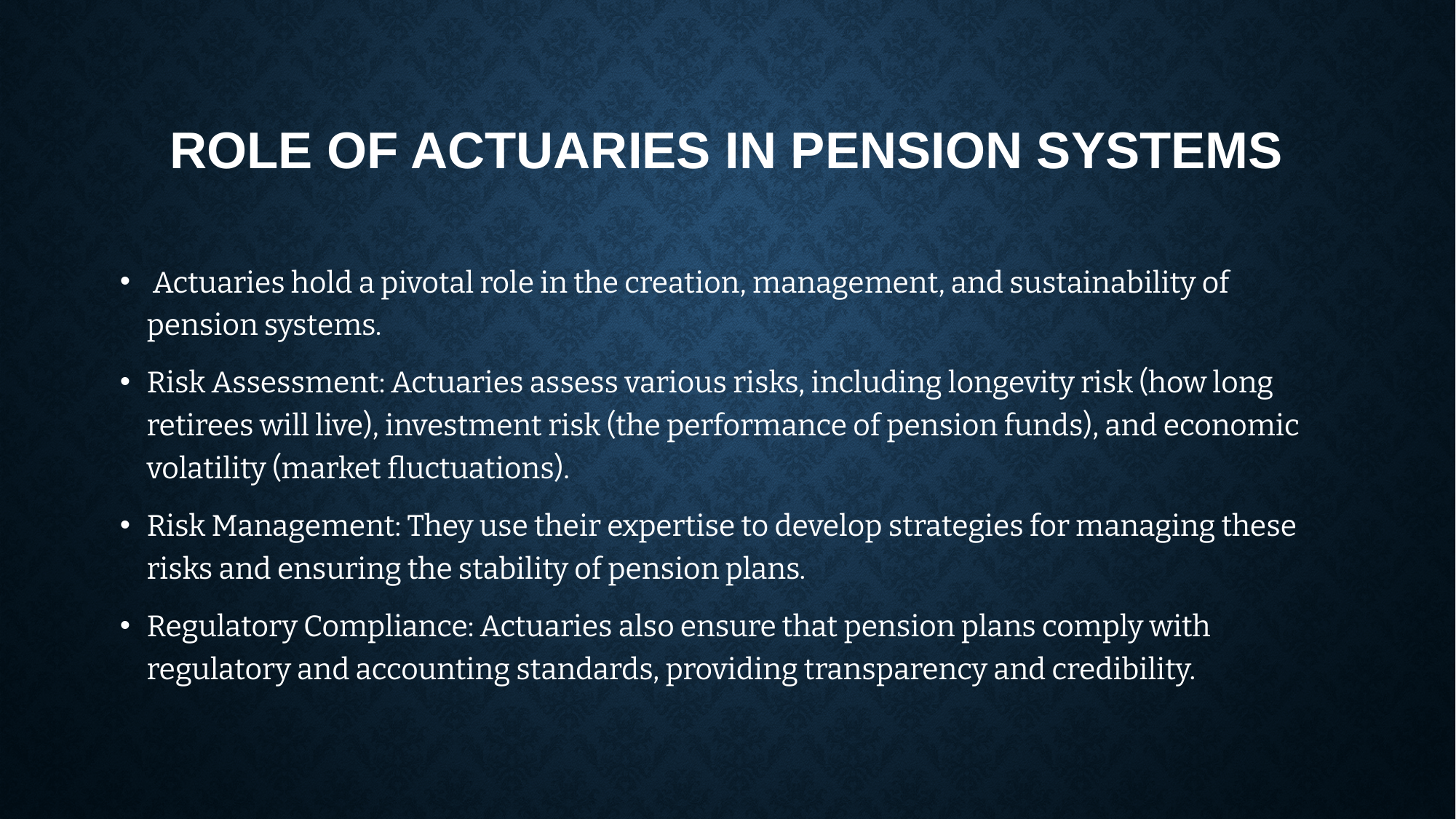

# Role of Actuaries in Pension Systems
 Actuaries hold a pivotal role in the creation, management, and sustainability of pension systems.
Risk Assessment: Actuaries assess various risks, including longevity risk (how long retirees will live), investment risk (the performance of pension funds), and economic volatility (market fluctuations).
Risk Management: They use their expertise to develop strategies for managing these risks and ensuring the stability of pension plans.
Regulatory Compliance: Actuaries also ensure that pension plans comply with regulatory and accounting standards, providing transparency and credibility.